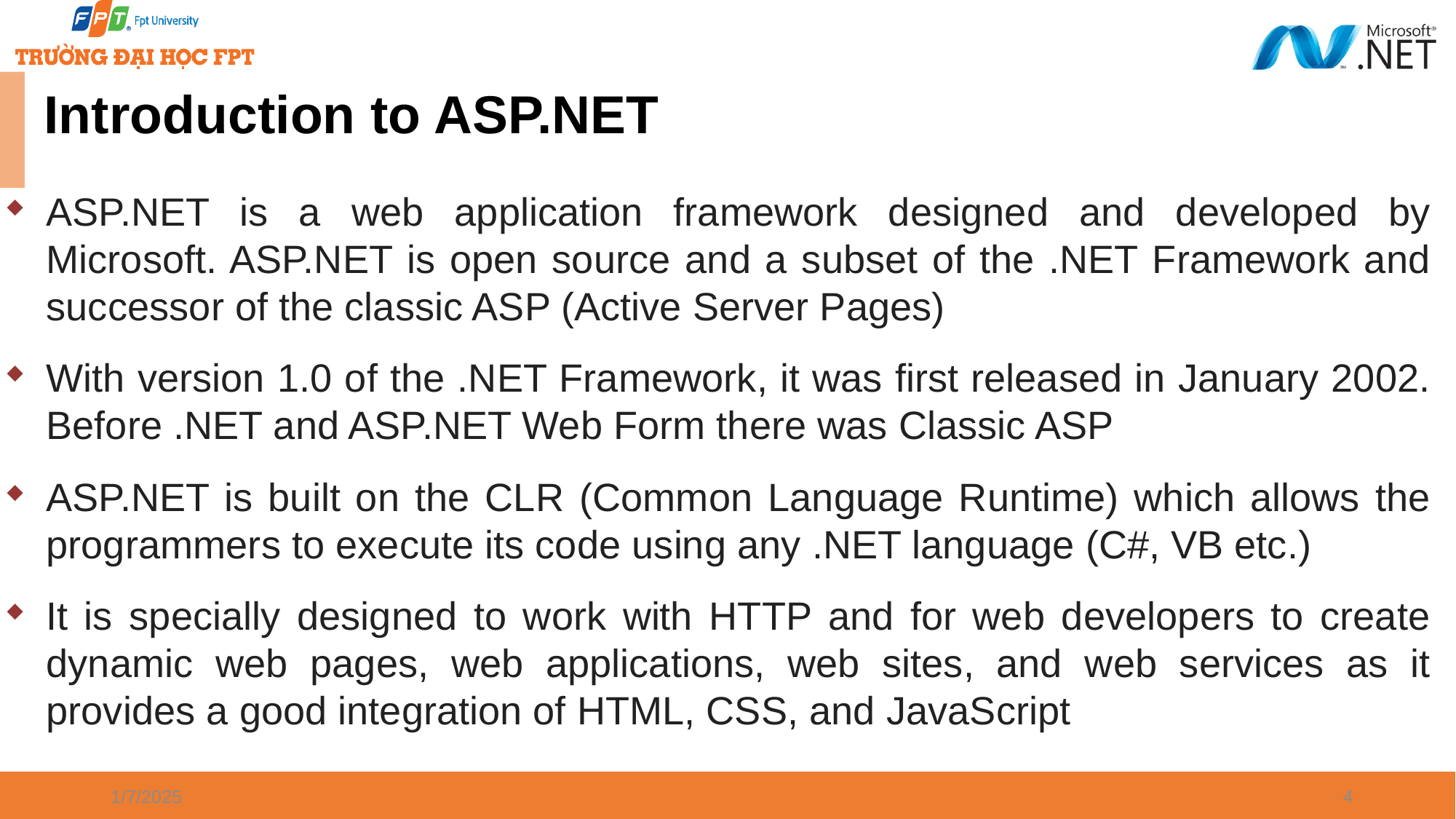

# Introduction to ASP.NET
ASP.NET is a web application framework designed and developed by Microsoft. ASP.NET is open source and a subset of the .NET Framework and successor of the classic ASP (Active Server Pages)
With version 1.0 of the .NET Framework, it was first released in January 2002. Before .NET and ASP.NET Web Form there was Classic ASP
ASP.NET is built on the CLR (Common Language Runtime) which allows the programmers to execute its code using any .NET language (C#, VB etc.)
It is specially designed to work with HTTP and for web developers to create dynamic web pages, web applications, web sites, and web services as it provides a good integration of HTML, CSS, and JavaScript
1/7/2025
4